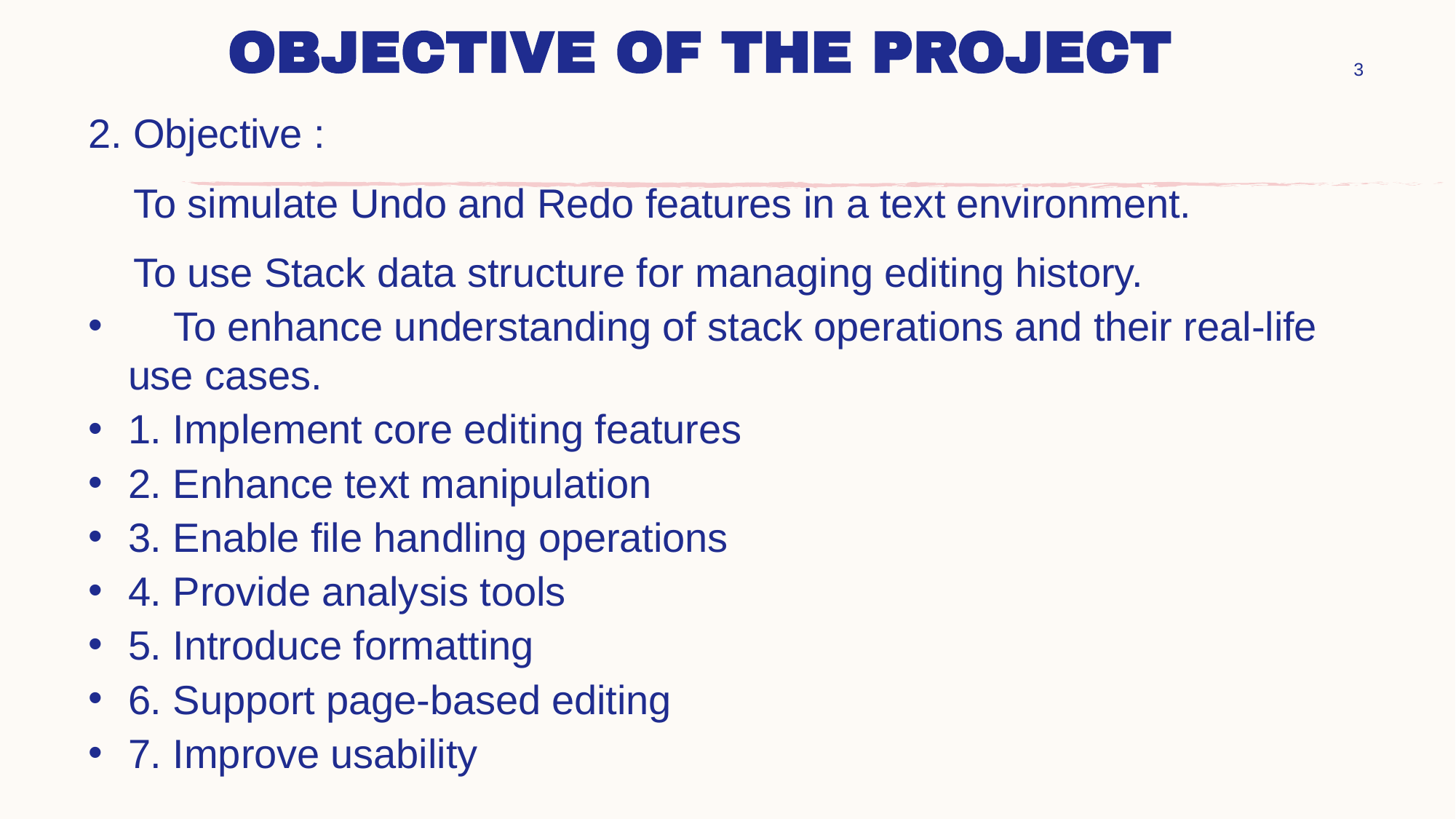

# Objective of the project
3
2. Objective :
    To simulate Undo and Redo features in a text environment.
    To use Stack data structure for managing editing history.
    To enhance understanding of stack operations and their real-life use cases.
1. Implement core editing features
2. Enhance text manipulation
3. Enable file handling operations
4. Provide analysis tools
5. Introduce formatting
6. Support page-based editing
7. Improve usability